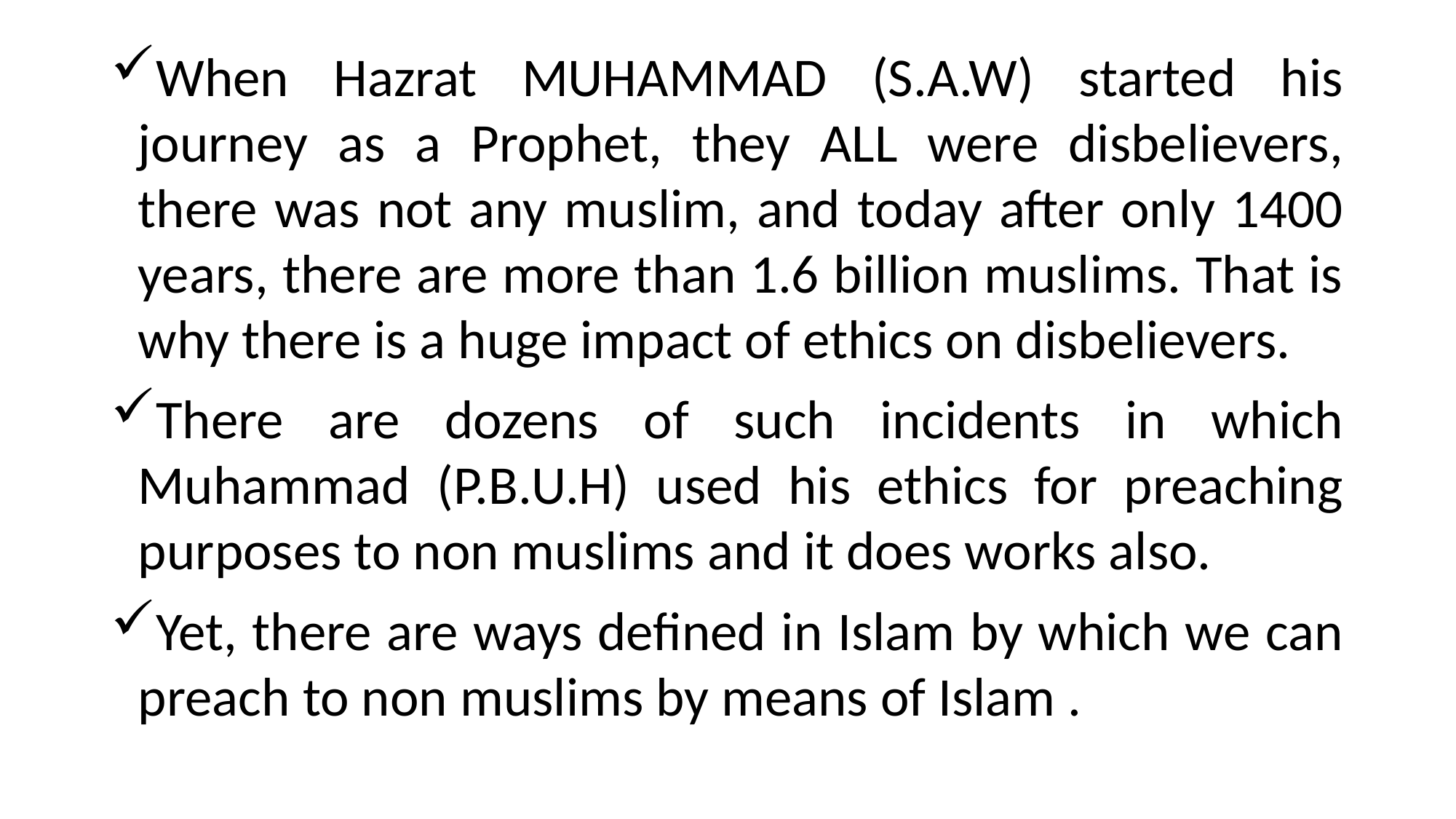

When Hazrat MUHAMMAD (S.A.W) started his journey as a Prophet, they ALL were disbelievers, there was not any muslim, and today after only 1400 years, there are more than 1.6 billion muslims. That is why there is a huge impact of ethics on disbelievers.
There are dozens of such incidents in which Muhammad (P.B.U.H) used his ethics for preaching purposes to non muslims and it does works also.
Yet, there are ways defined in Islam by which we can preach to non muslims by means of Islam .